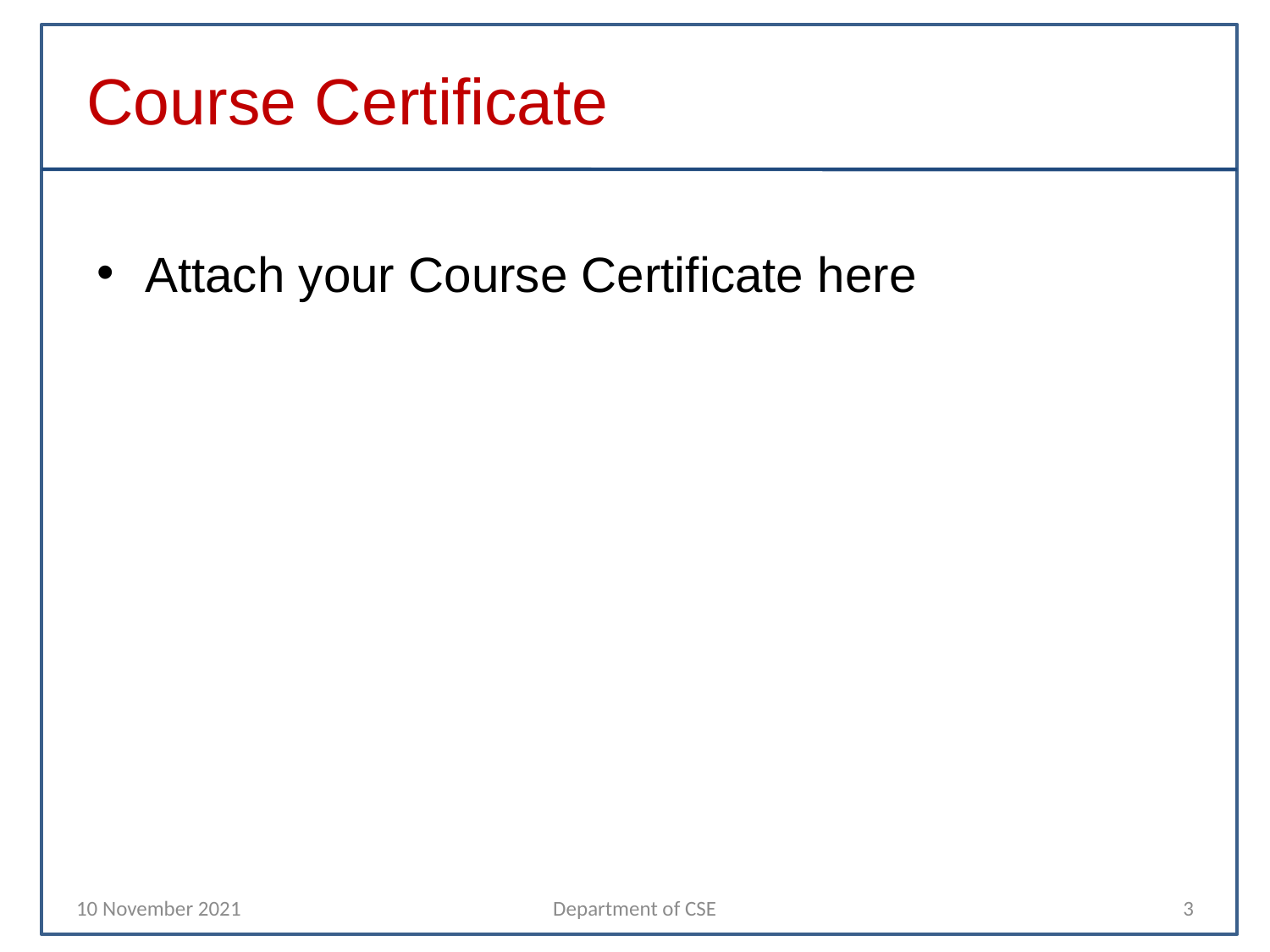

Course Certificate
Attach your Course Certificate here
10 November 2021
Department of CSE
3